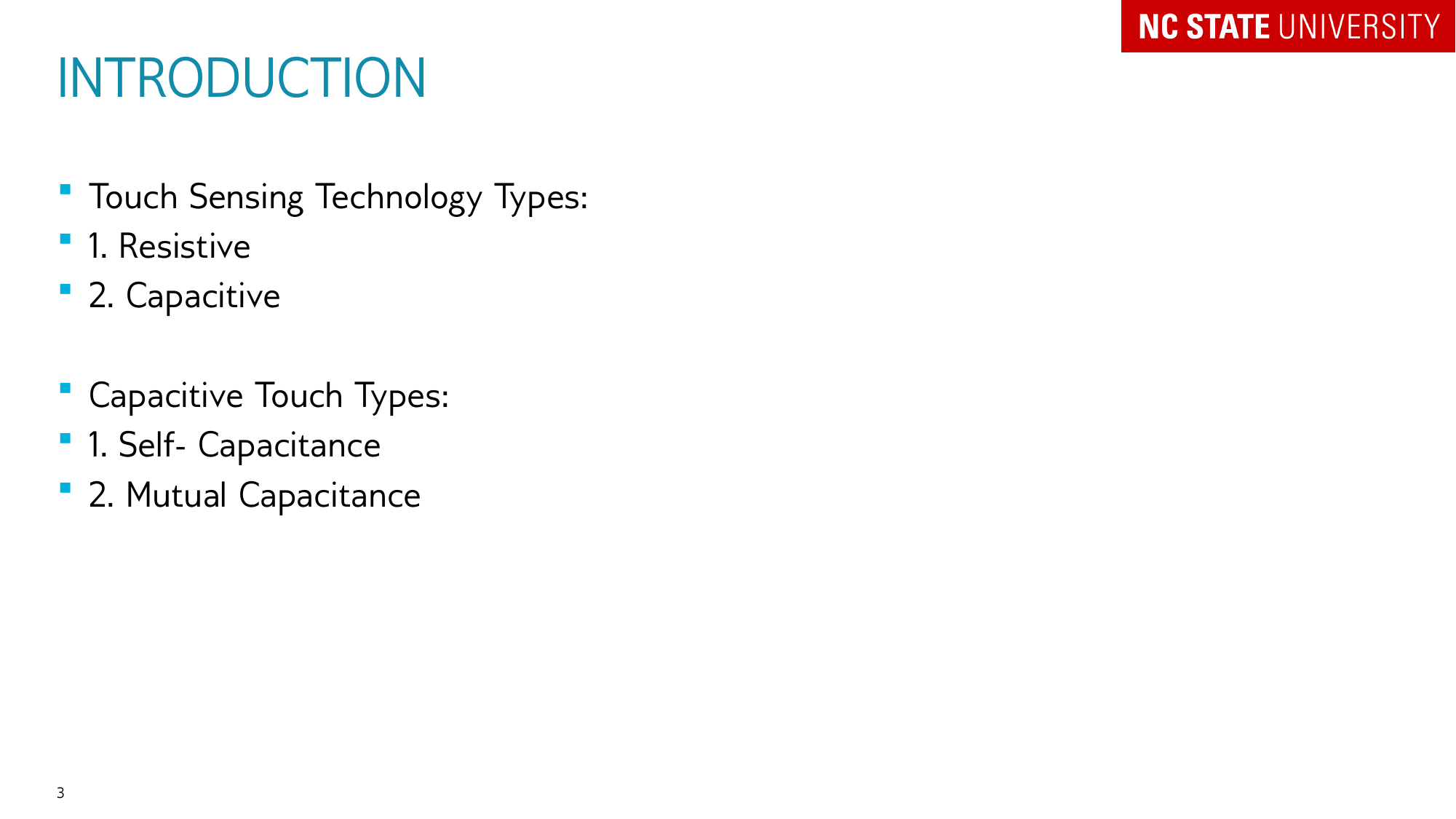

# INTRODUCTION
Touch Sensing Technology Types:
1. Resistive
2. Capacitive

Capacitive Touch Types:
1. Self- Capacitance
2. Mutual Capacitance